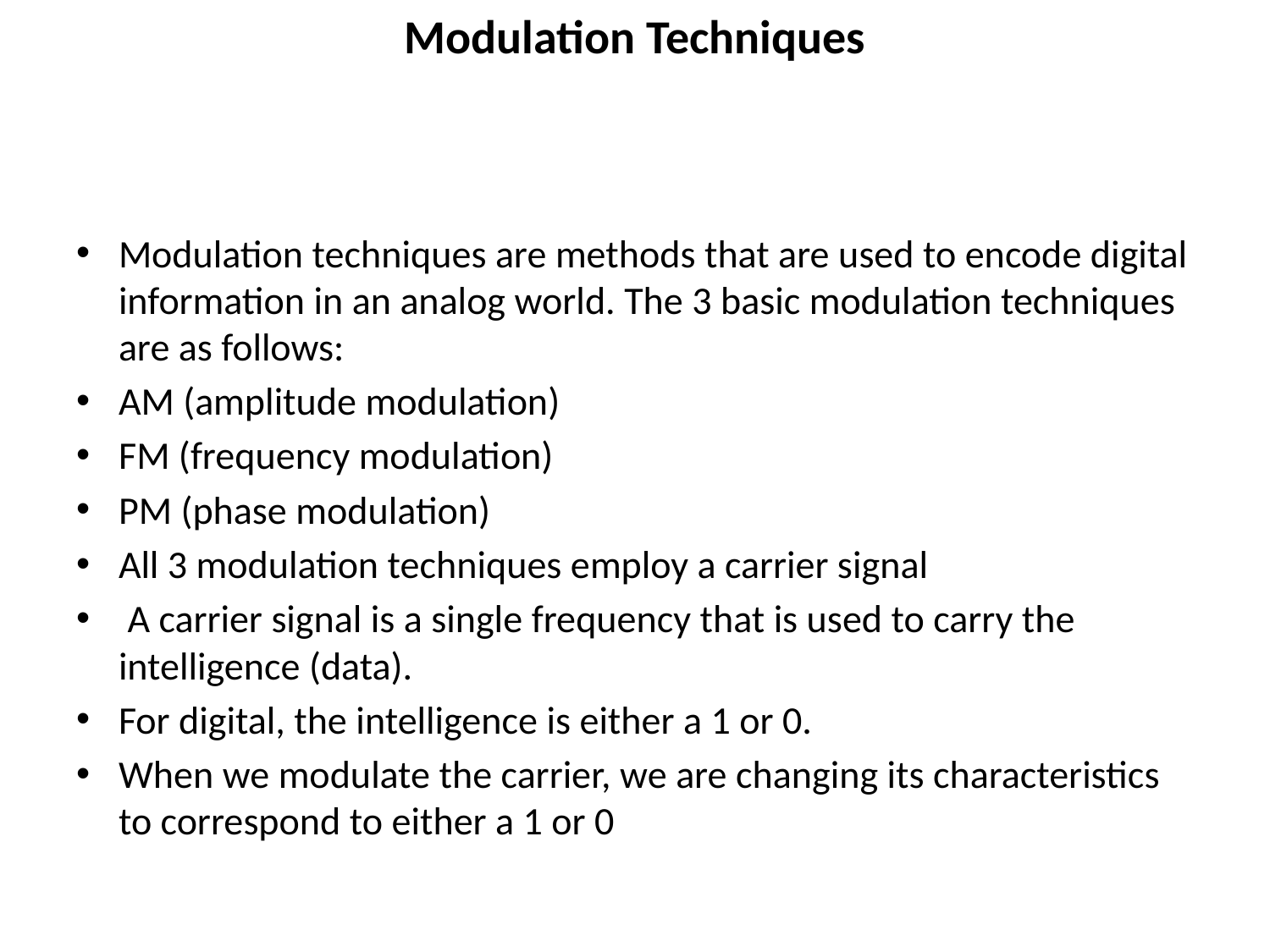

# Modulation Techniques
Modulation techniques are methods that are used to encode digital information in an analog world. The 3 basic modulation techniques are as follows:
AM (amplitude modulation)
FM (frequency modulation)
PM (phase modulation)
All 3 modulation techniques employ a carrier signal
 A carrier signal is a single frequency that is used to carry the intelligence (data).
For digital, the intelligence is either a 1 or 0.
When we modulate the carrier, we are changing its characteristics to correspond to either a 1 or 0